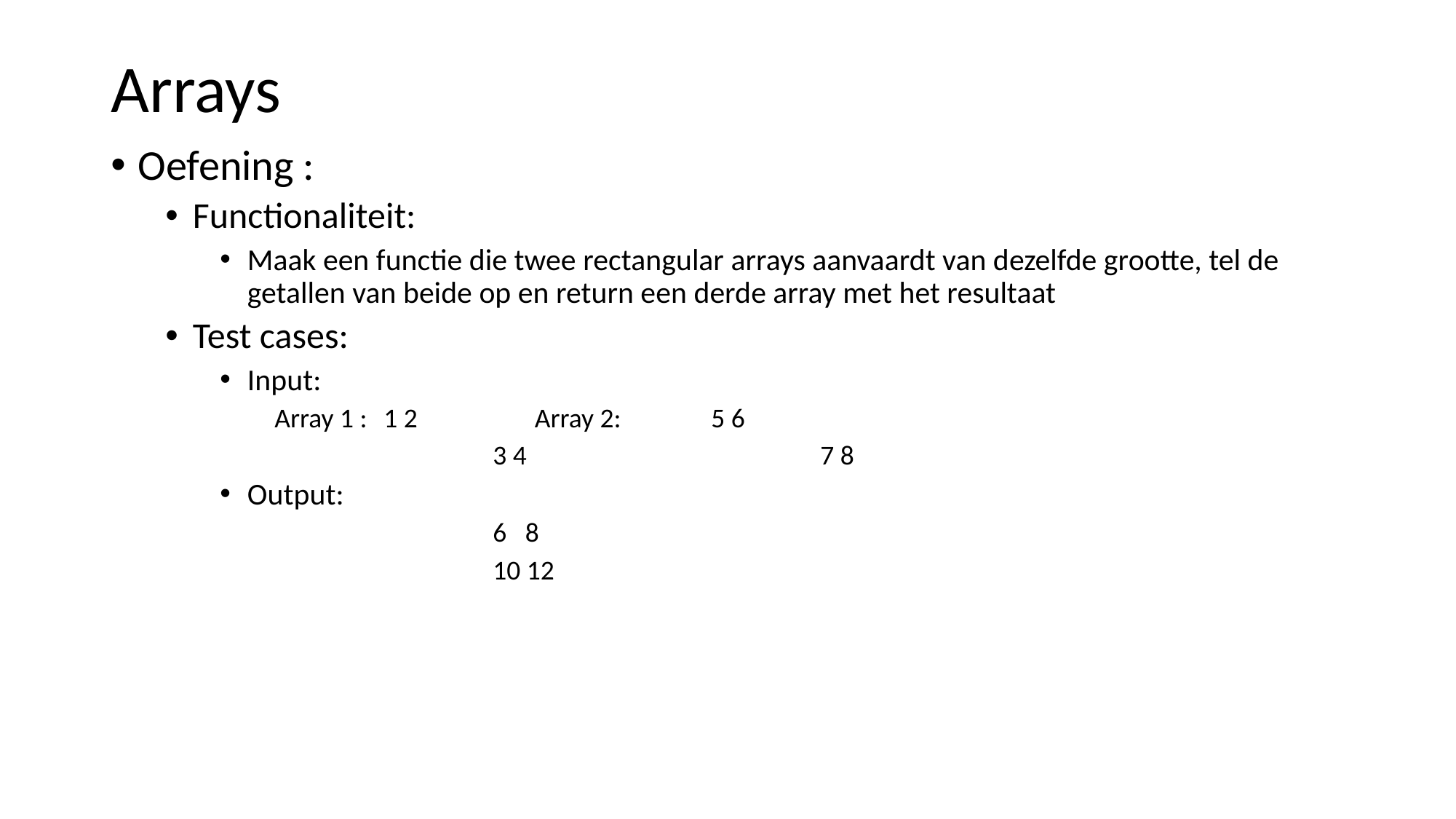

# Arrays
Oefening :
Functionaliteit:
Maak een functie die twee rectangular arrays aanvaardt van dezelfde grootte, tel de getallen van beide op en return een derde array met het resultaat
Test cases:
Input:
Array 1 : 	1 2                   Array 2:	5 6
		3 4			7 8
Output:
		6   8
		10 12